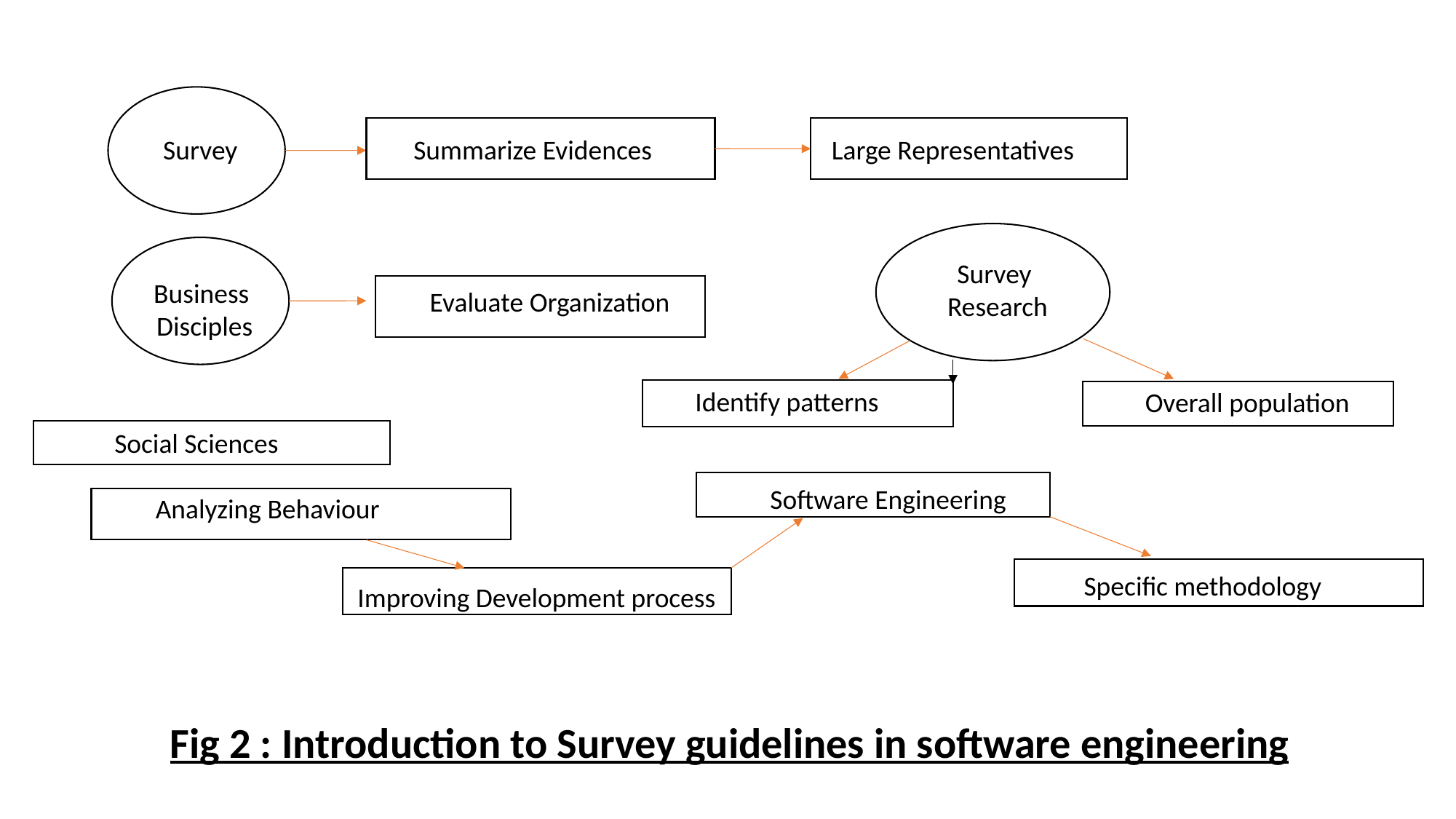

Survey
Summarize Evidences
Large Representatives

Survey
Research
Business
 Disciples

Evaluate Organization
Identify patterns

Overall population

Social Sciences

                       Analyzing Behaviour

Software Engineering

Specific methodology

Improving Development process
Fig 2 : Introduction to Survey guidelines in software engineering